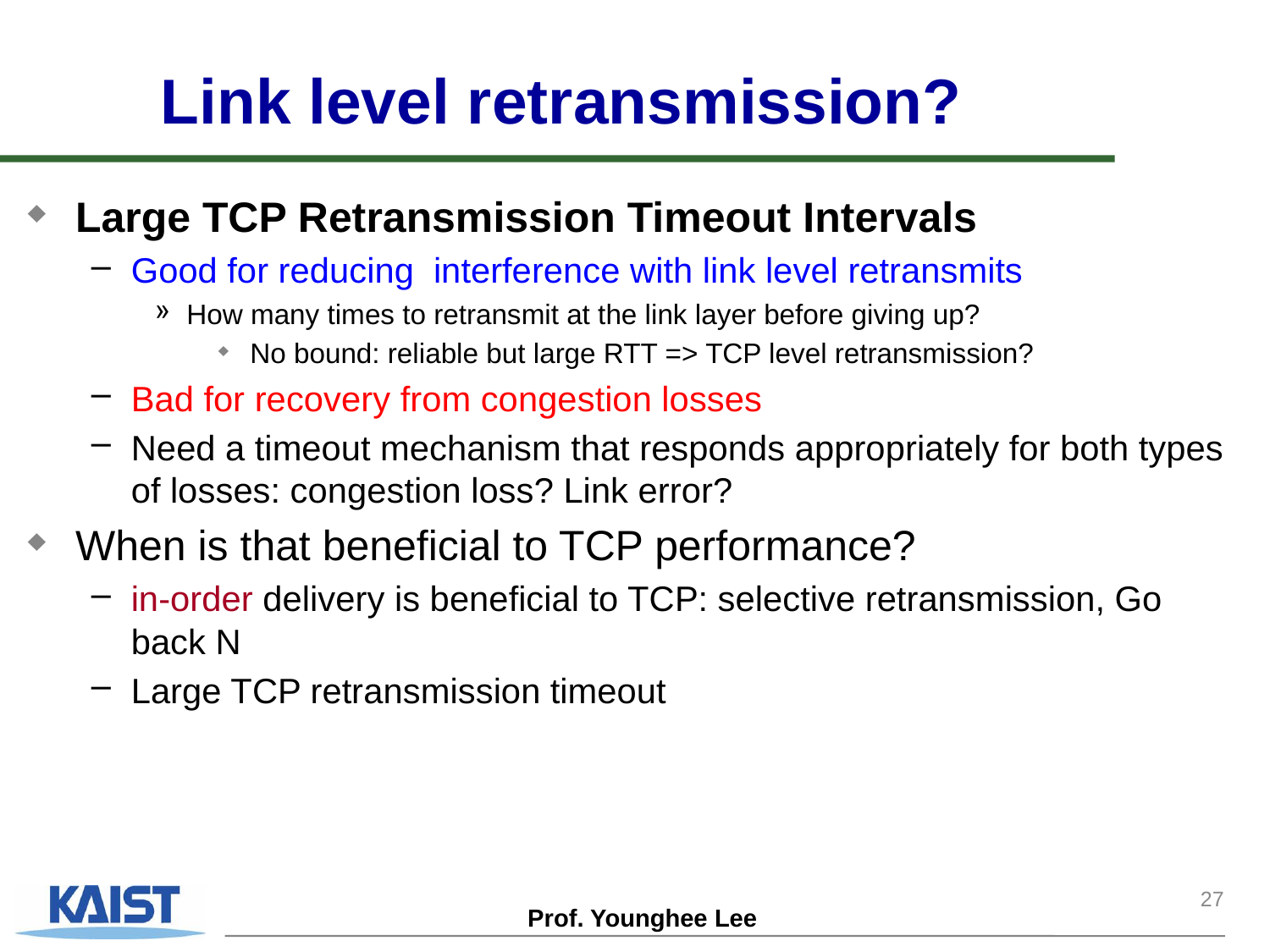

Link level retransmission?
Large TCP Retransmission Timeout Intervals
Good for reducing  interference with link level retransmits
How many times to retransmit at the link layer before giving up?
No bound: reliable but large RTT => TCP level retransmission?
Bad for recovery from congestion losses
Need a timeout mechanism that responds appropriately for both types of losses: congestion loss? Link error?
When is that beneficial to TCP performance?
in-order delivery is beneficial to TCP: selective retransmission, Go back N
Large TCP retransmission timeout
27